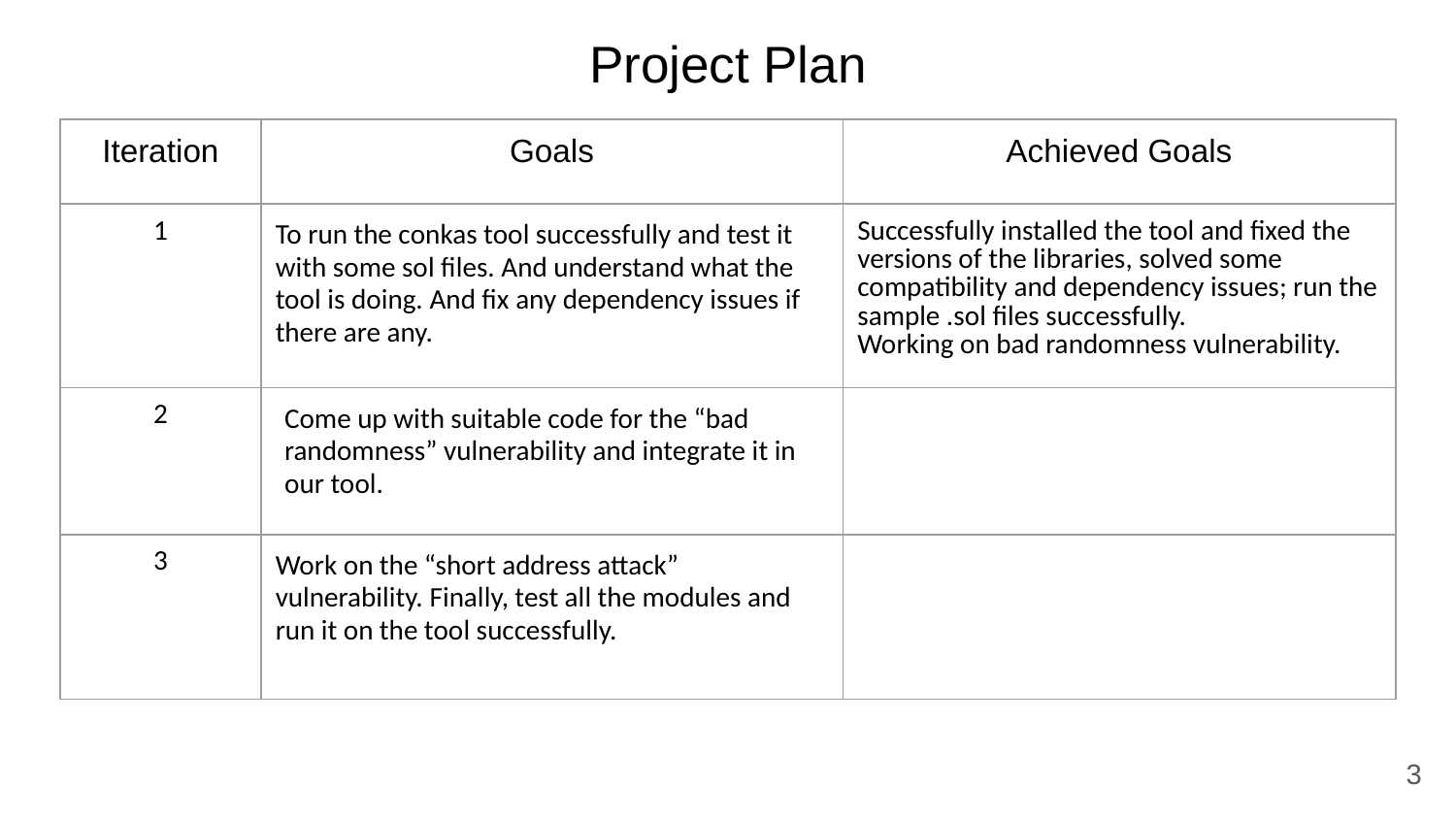

# Project Plan
| Iteration | Goals | Achieved Goals |
| --- | --- | --- |
| 1 | To run the conkas tool successfully and test it with some sol files. And understand what the tool is doing. And fix any dependency issues if there are any. | Successfully installed the tool and fixed the versions of the libraries, solved some compatibility and dependency issues; run the sample .sol files successfully. Working on bad randomness vulnerability. |
| 2 | Come up with suitable code for the “bad randomness” vulnerability and integrate it in our tool. |  |
| 3 | Work on the “short address attack” vulnerability. Finally, test all the modules and run it on the tool successfully. |  |
3